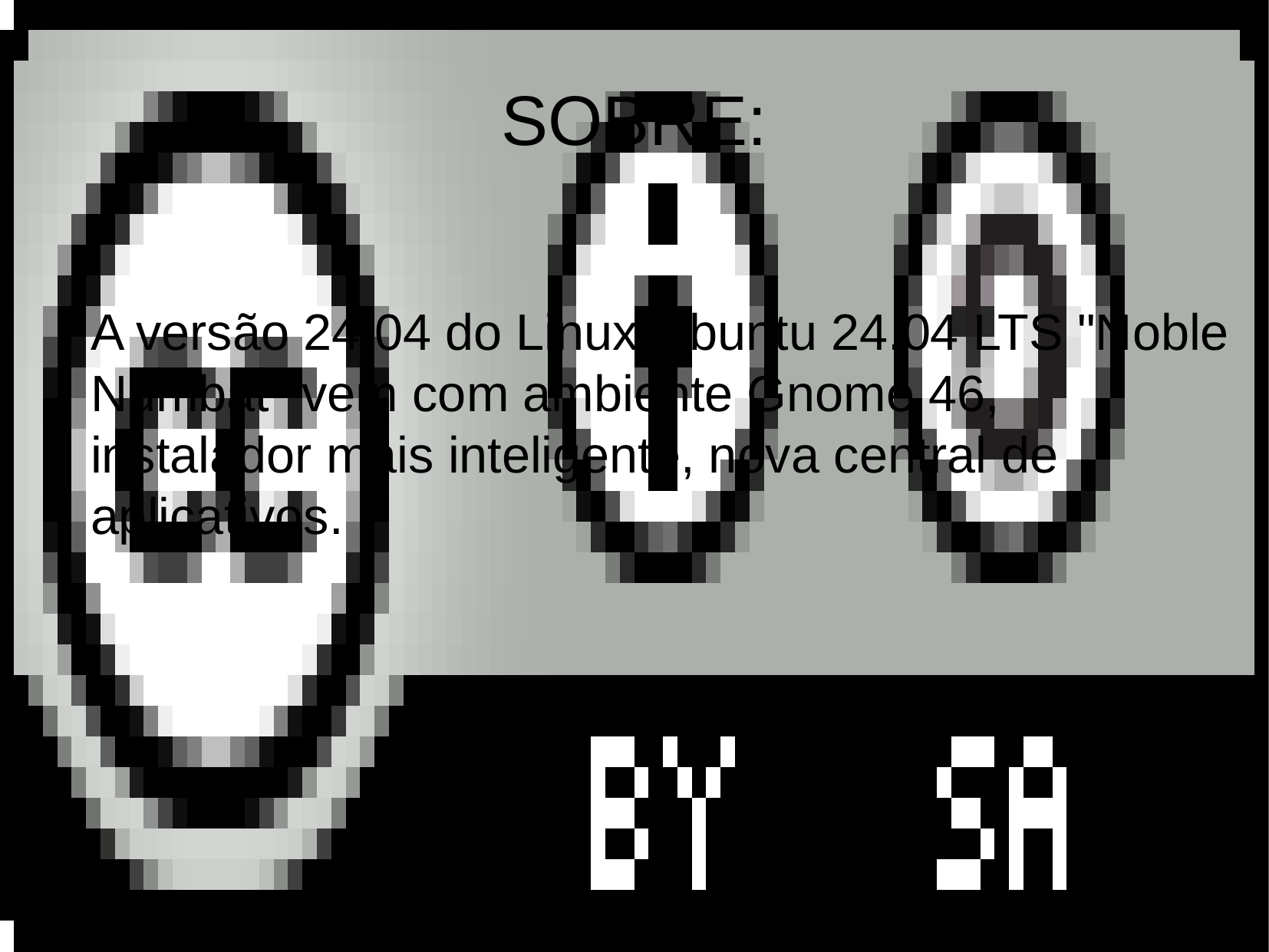

SOBRE:
A versão 24.04 do Linux Ubuntu 24.04 LTS "Noble Numbat" vem com ambiente Gnome 46, instalador mais inteligente, nova central de aplicativos.